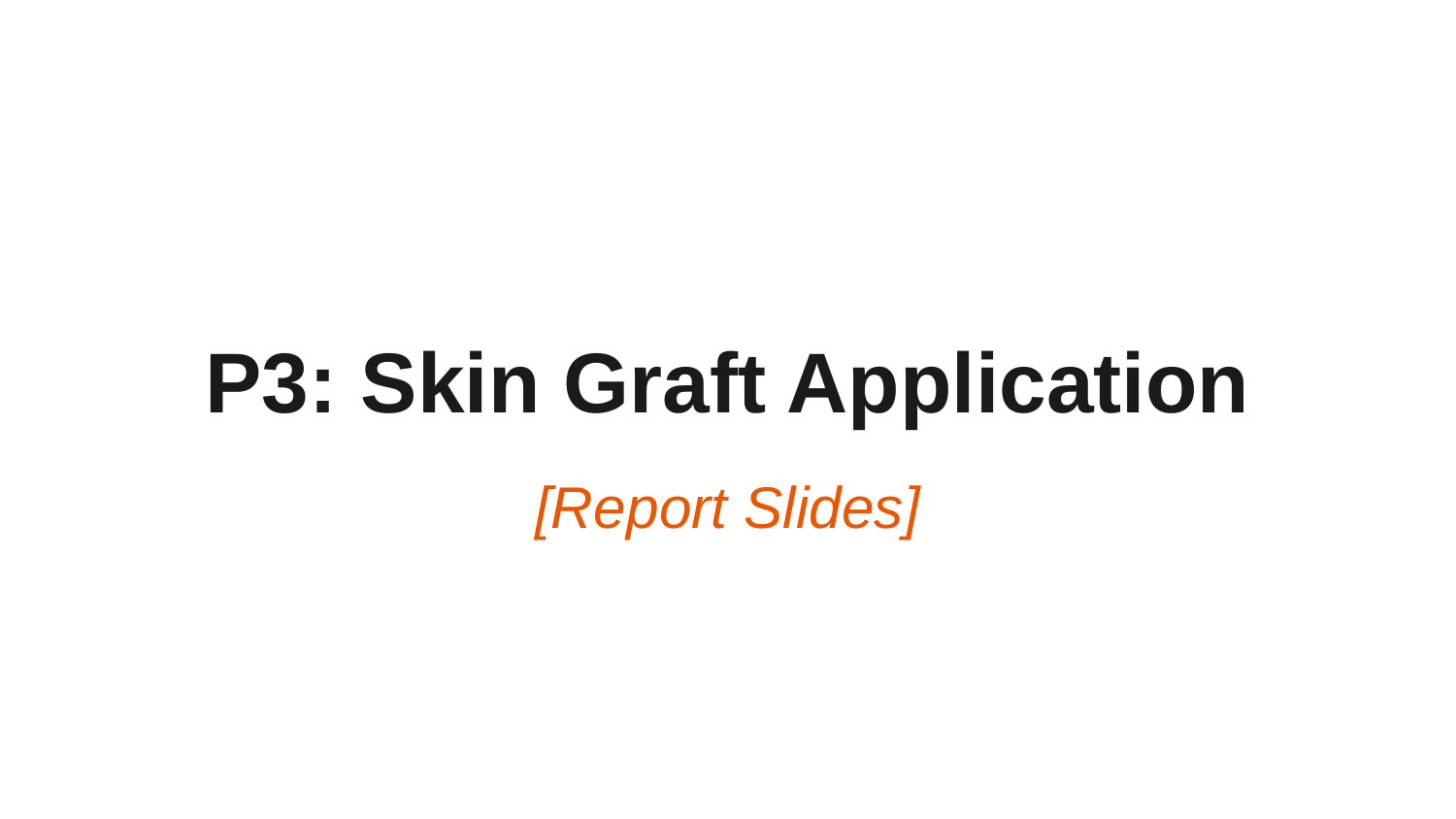

# P3: Skin Graft Application
[Report Slides]